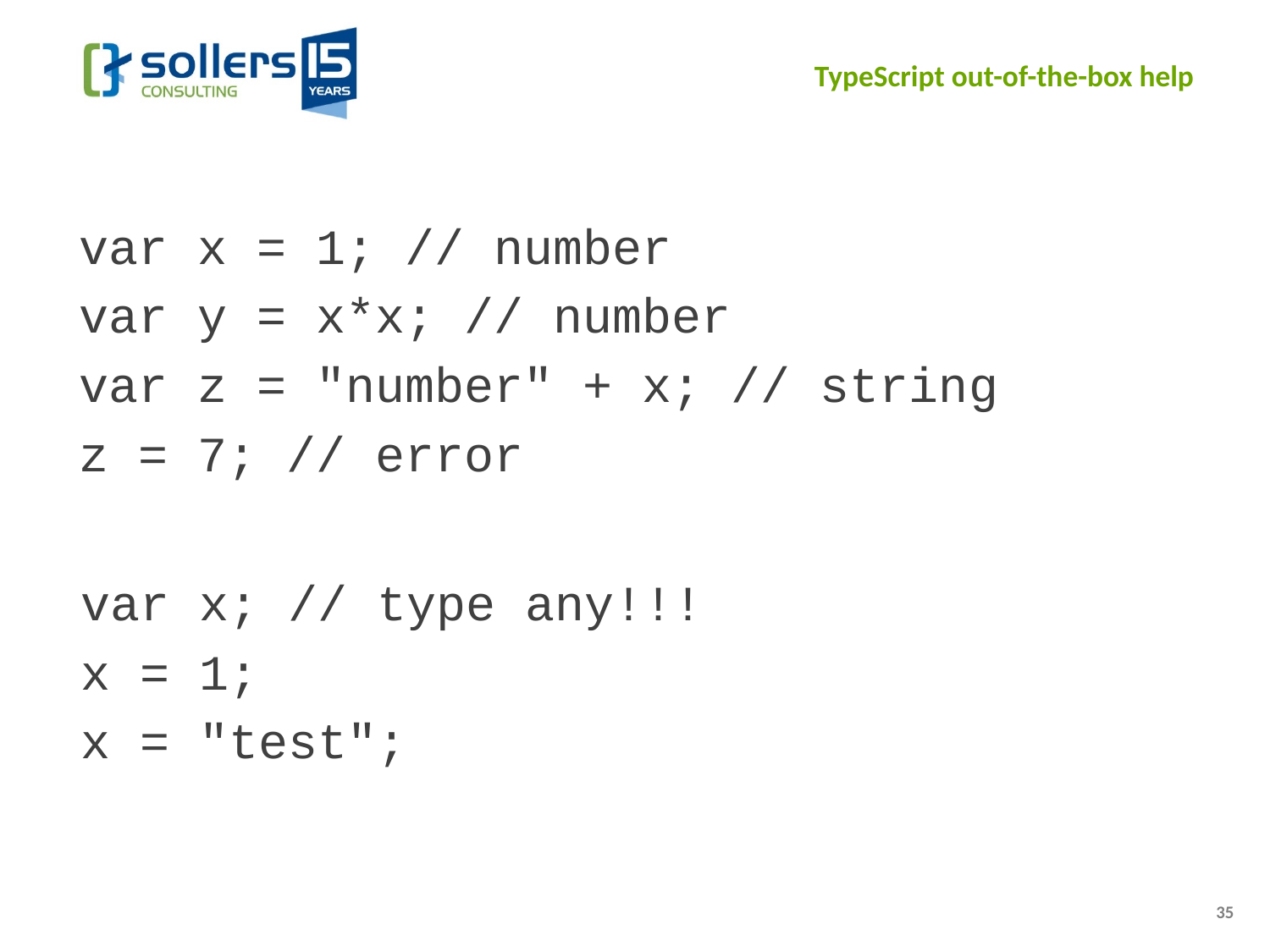

# TypeScript out-of-the-box help
var x = 1; // number
var y = x*x; // number
var z = "number" + x; // string
z = 7; // error
var x; // type any!!!
x = 1;
x = "test";